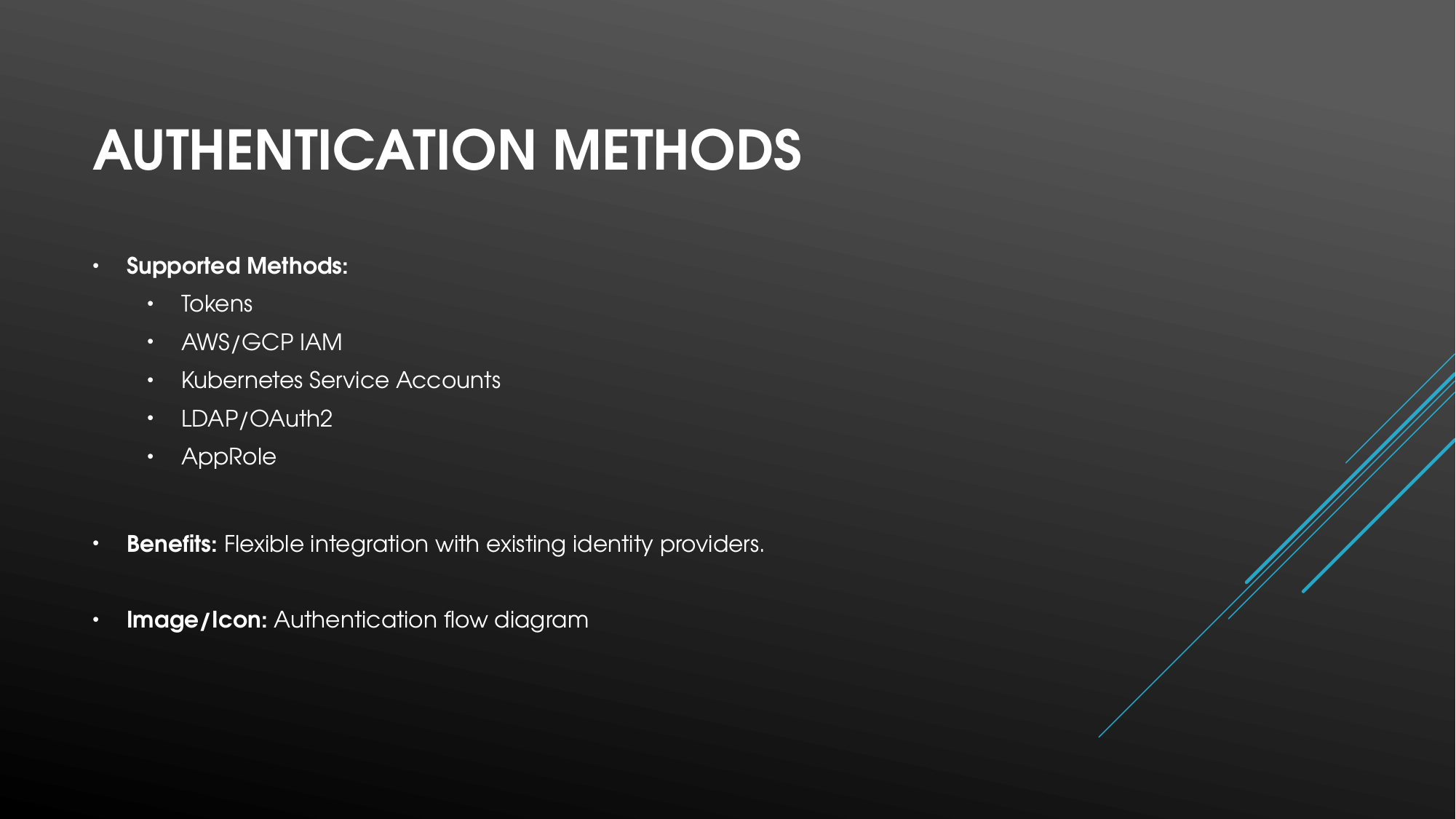

# Authentication Methods
Supported Methods:
Tokens
AWS/GCP IAM
Kubernetes Service Accounts
LDAP/OAuth2
AppRole

Benefits: Flexible integration with existing identity providers.

Image/Icon: Authentication flow diagram